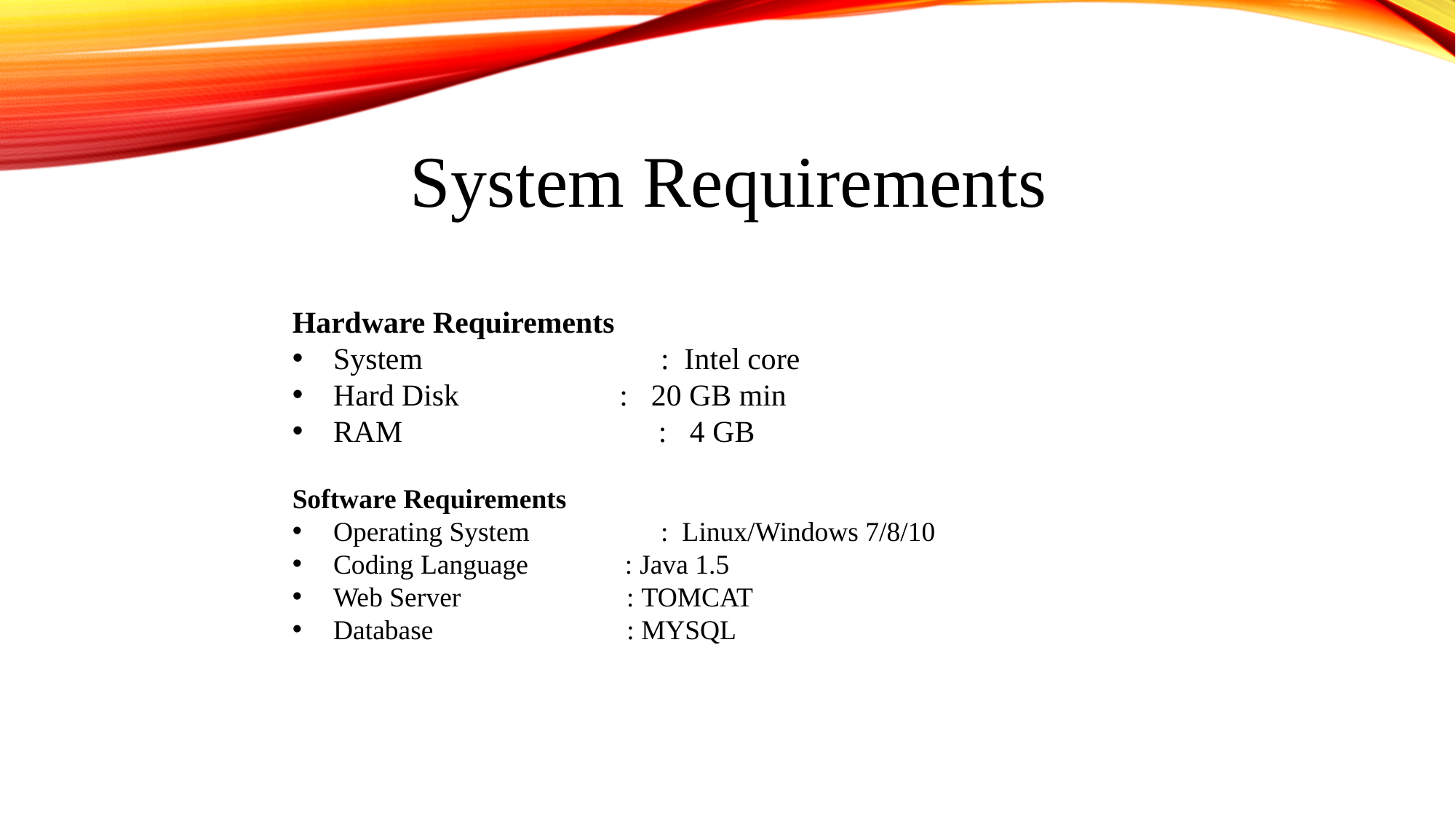

System Requirements
Hardware Requirements
System	               	:  Intel core
Hard Disk                     :   20 GB min
RAM		              :   4 GB

Software Requirements
Operating System	   	:  Linux/Windows 7/8/10
Coding Language              : Java 1.5
Web Server                        : TOMCAT
Database                            : MYSQL